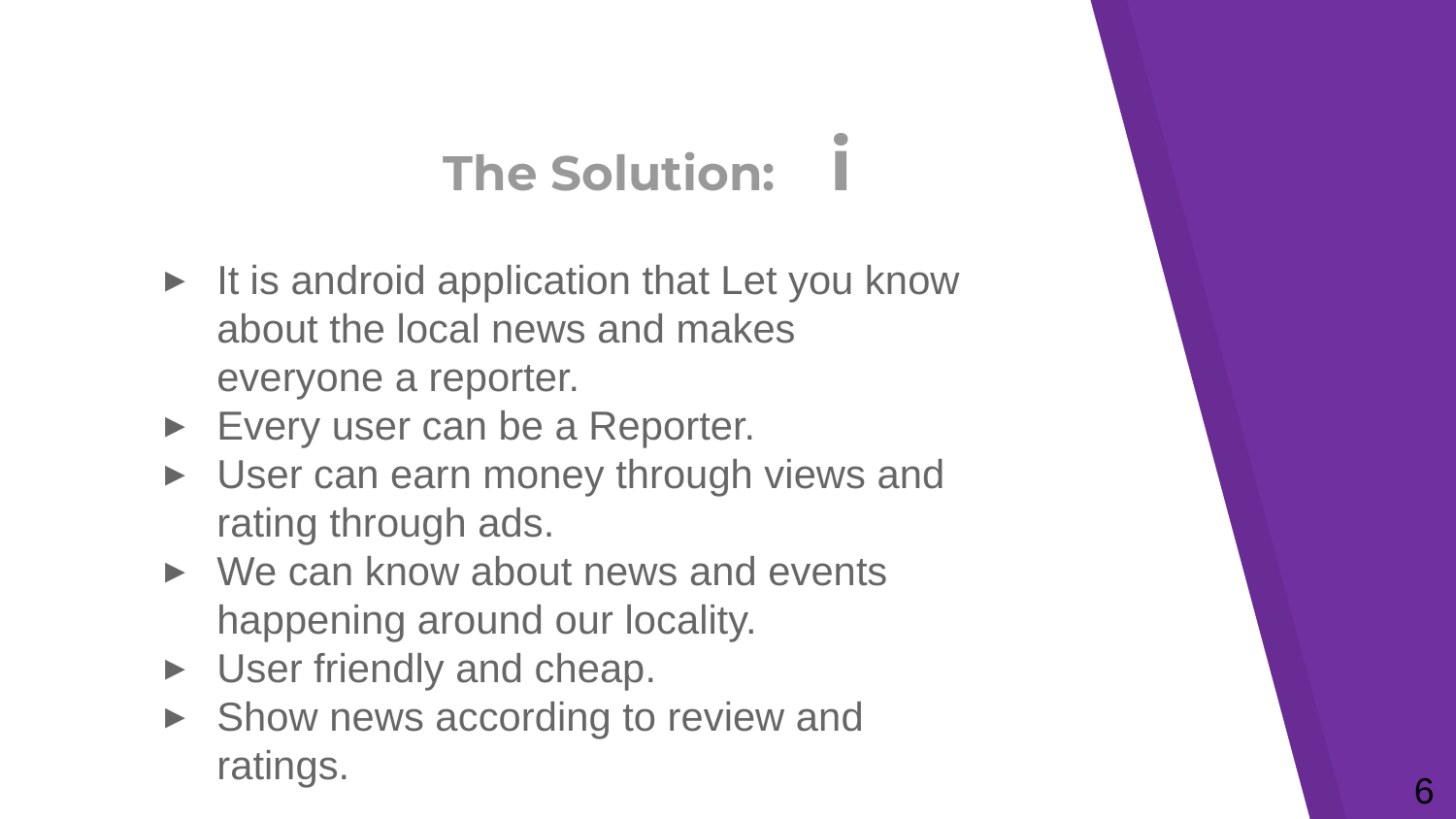

# The Solution:    i
It is android application that Let you know about the local news and makes everyone a reporter.
Every user can be a Reporter.
User can earn money through views and rating through ads.
We can know about news and events happening around our locality.
User friendly and cheap.
Show news according to review and ratings.

6